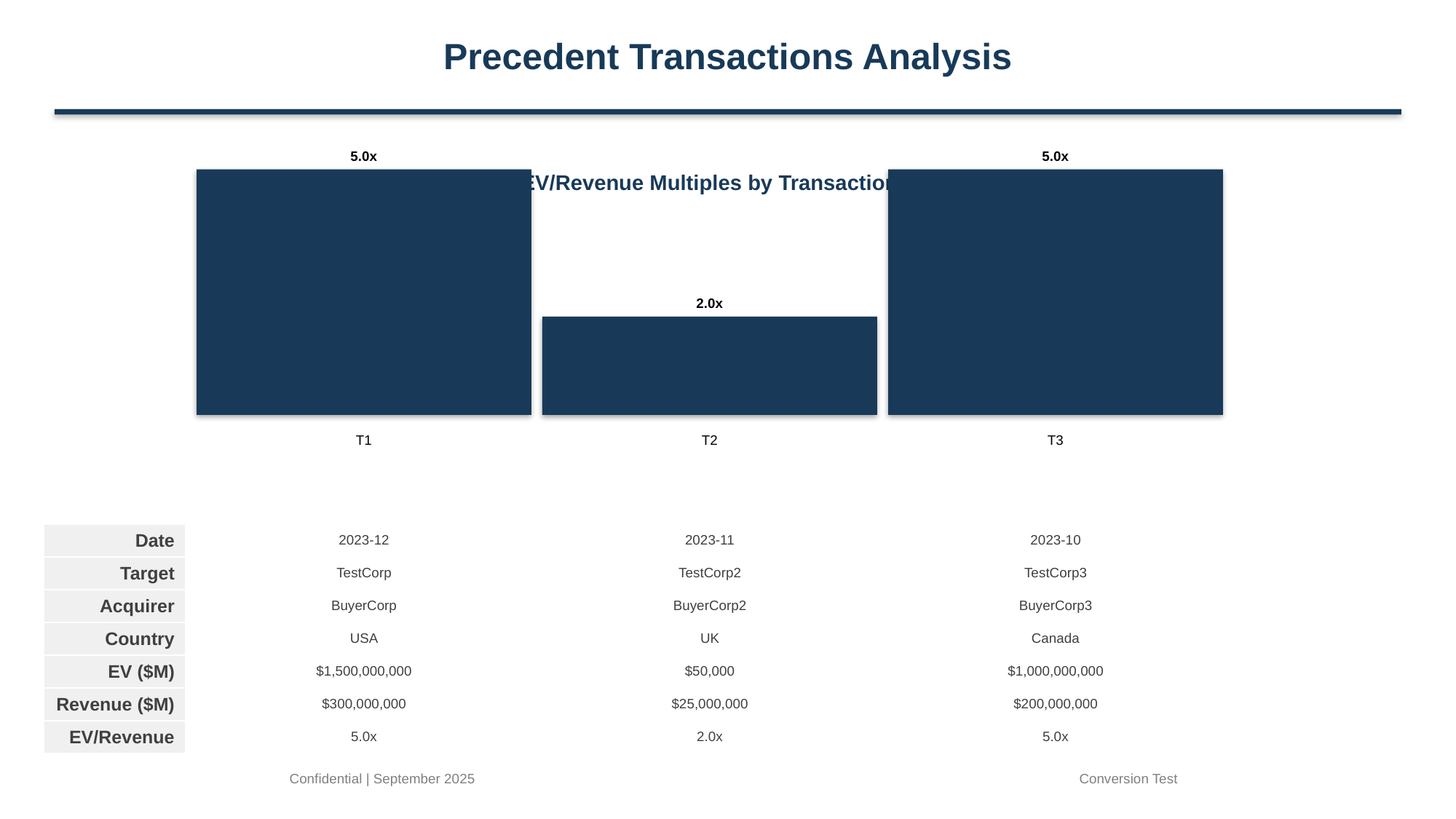

Precedent Transactions Analysis

5.0x
5.0x
EV/Revenue Multiples by Transaction

2.0x

T1
T2
T3
| Date |
| --- |
| Target |
| Acquirer |
| Country |
| EV ($M) |
| Revenue ($M) |
| EV/Revenue |
| 2023-12 | 2023-11 | 2023-10 |
| --- | --- | --- |
| TestCorp | TestCorp2 | TestCorp3 |
| BuyerCorp | BuyerCorp2 | BuyerCorp3 |
| USA | UK | Canada |
| $1,500,000,000 | $50,000 | $1,000,000,000 |
| $300,000,000 | $25,000,000 | $200,000,000 |
| 5.0x | 2.0x | 5.0x |
Confidential | September 2025
Conversion Test